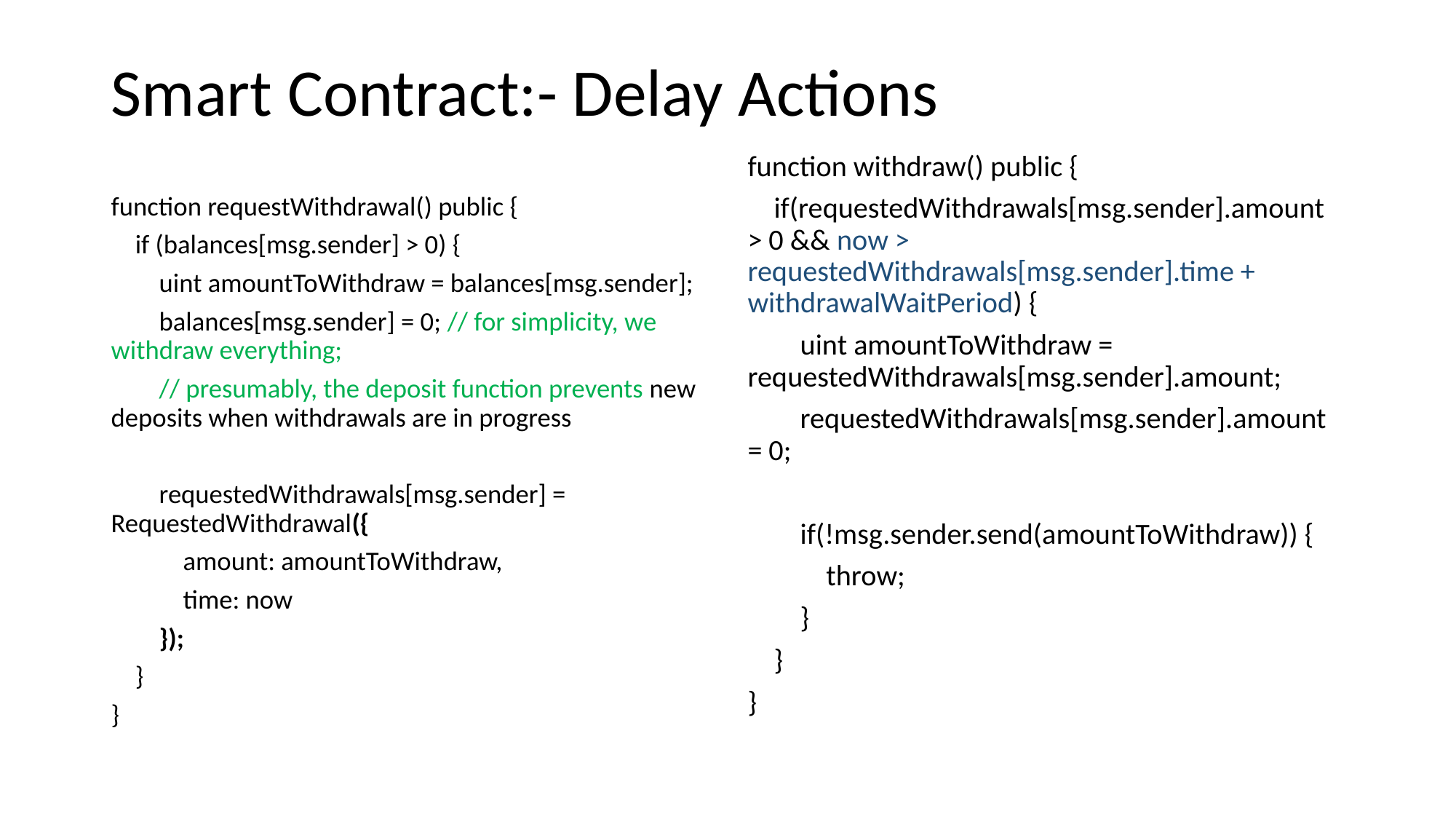

# Smart Contract:- Delay Actions

function requestWithdrawal() public {
    if (balances[msg.sender] > 0) {
        uint amountToWithdraw = balances[msg.sender];
        balances[msg.sender] = 0; // for simplicity, we withdraw everything;
        // presumably, the deposit function prevents new deposits when withdrawals are in progress

        requestedWithdrawals[msg.sender] = RequestedWithdrawal({
            amount: amountToWithdraw,
            time: now
        });
    }
}
function withdraw() public {
    if(requestedWithdrawals[msg.sender].amount > 0 && now > requestedWithdrawals[msg.sender].time + withdrawalWaitPeriod) {
        uint amountToWithdraw = requestedWithdrawals[msg.sender].amount;
        requestedWithdrawals[msg.sender].amount = 0;

        if(!msg.sender.send(amountToWithdraw)) {
            throw;
        }
    }
}